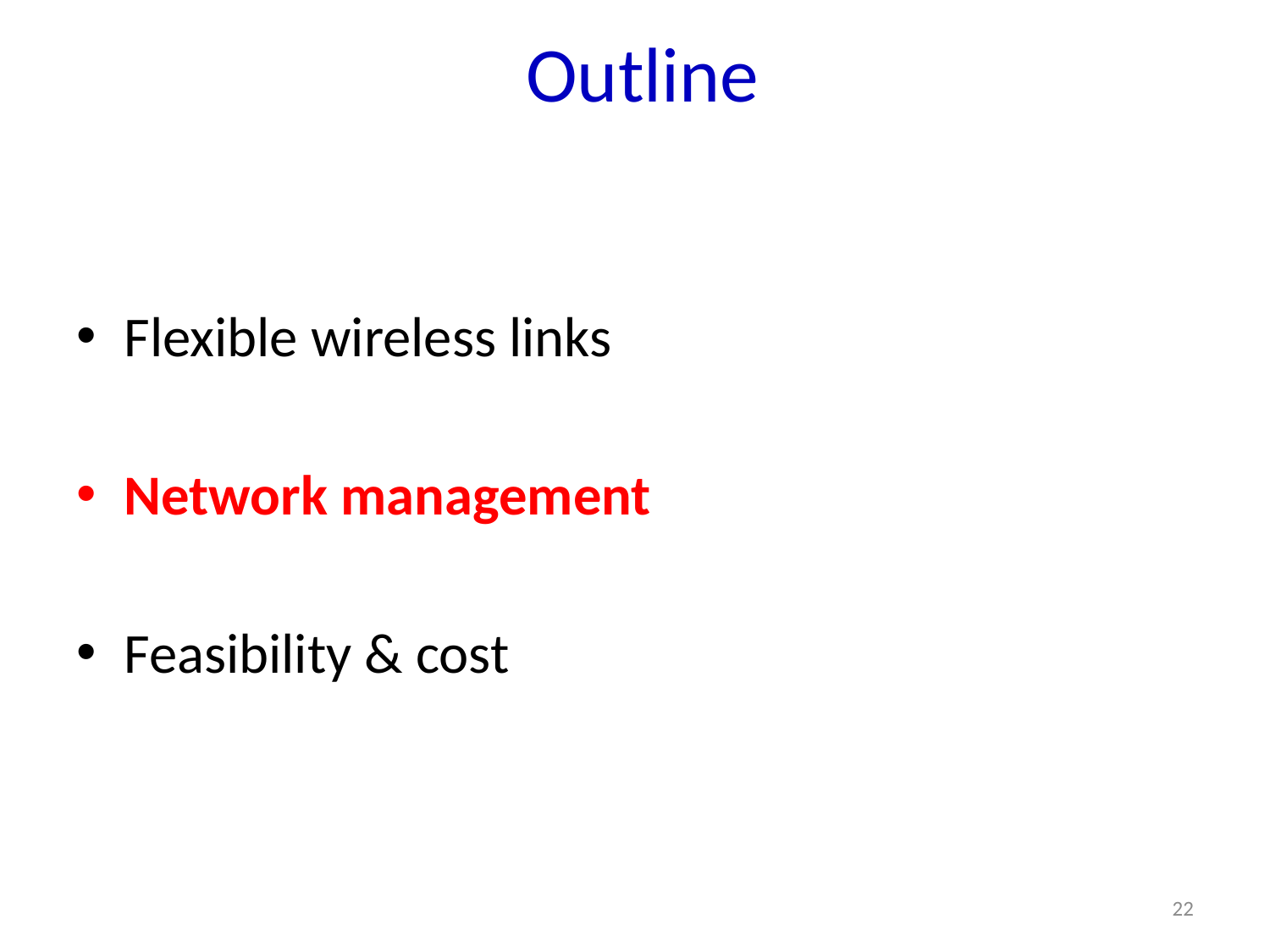

Outline

Flexible wireless links

Network management

Feasibility & cost

22